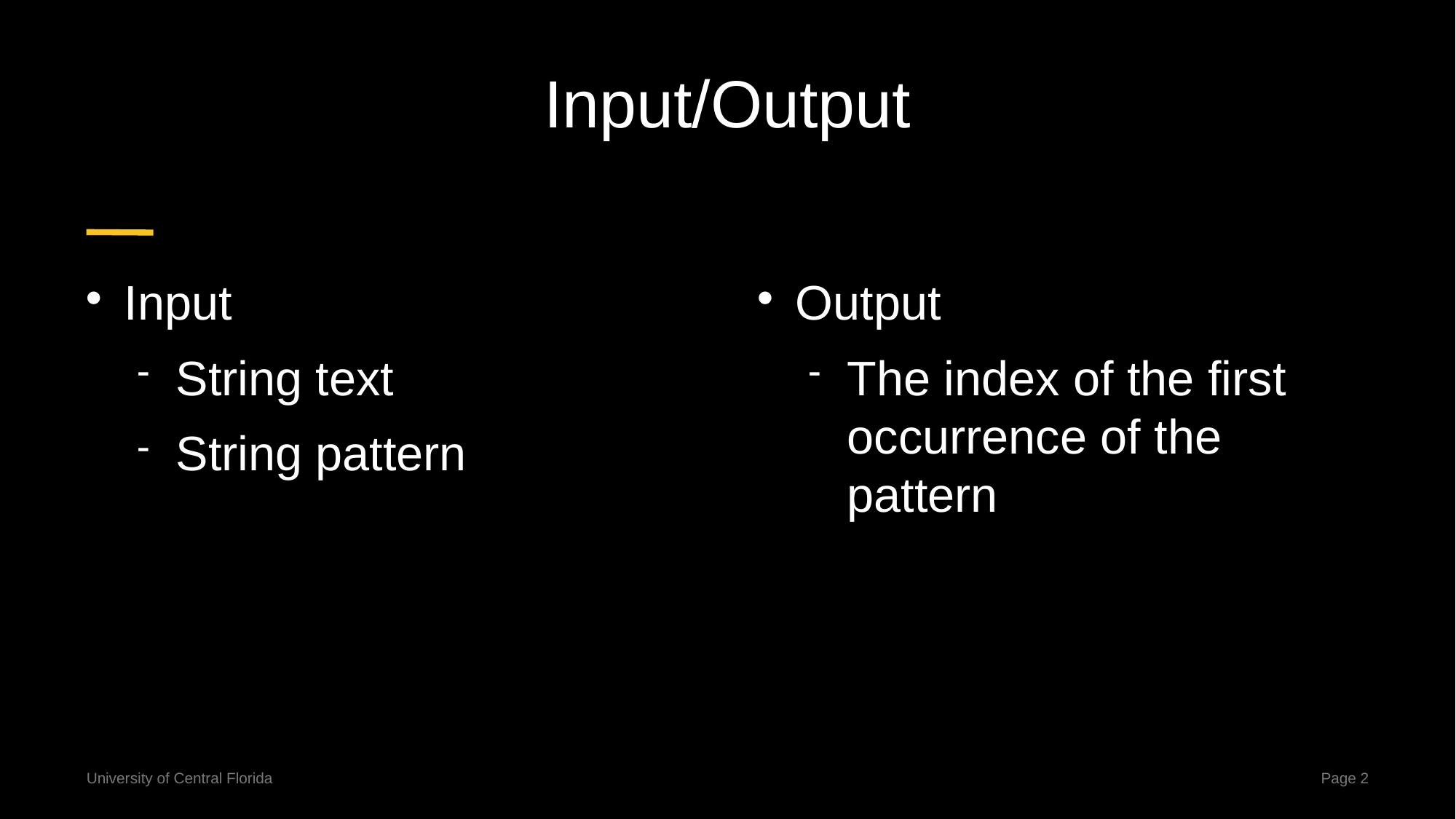

# Input/Output

Input
String text
String pattern

Output
The index of the first occurrence of the pattern